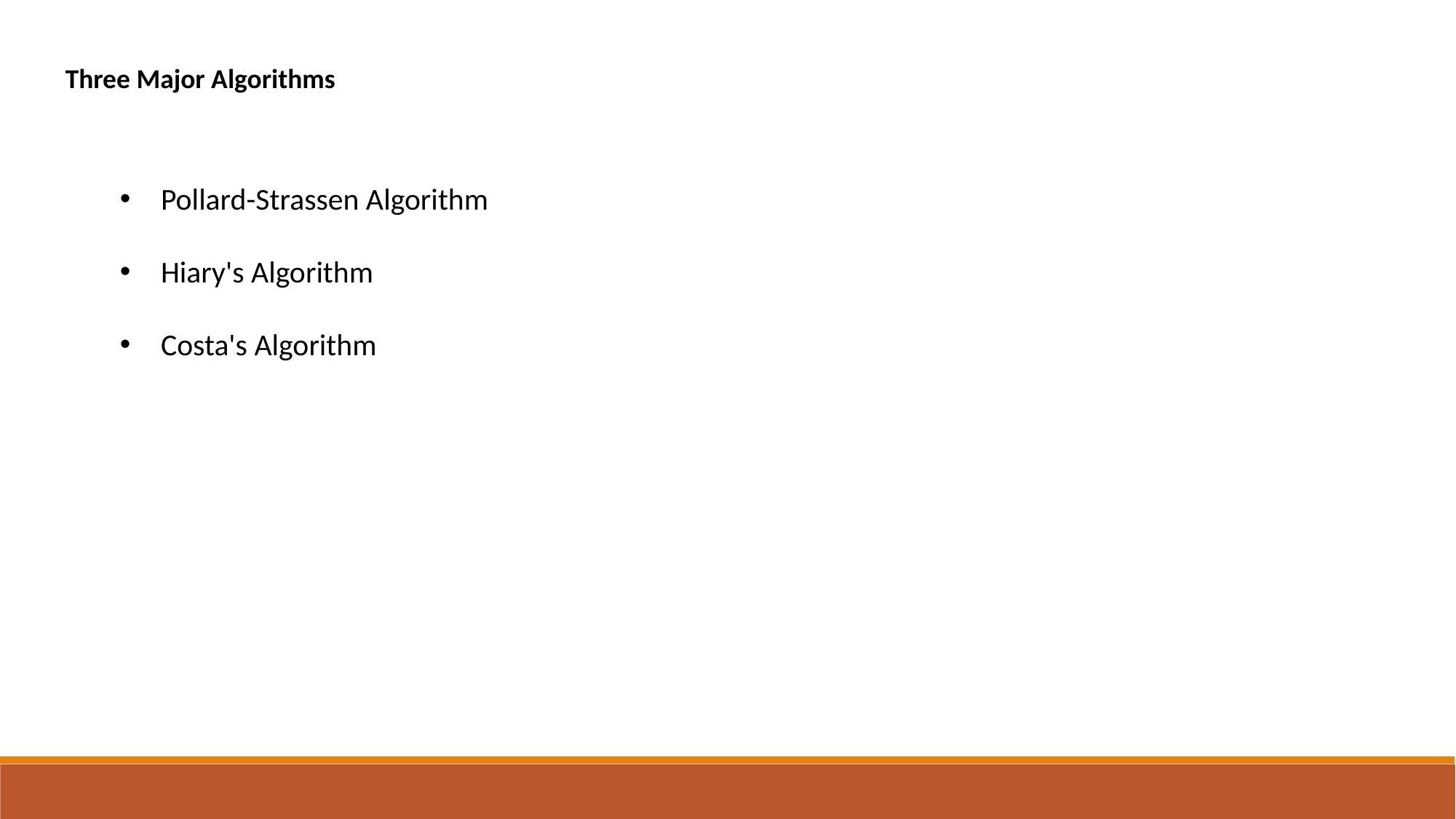

Three Major Algorithms
Pollard-Strassen Algorithm

Hiary's Algorithm

Costa's Algorithm